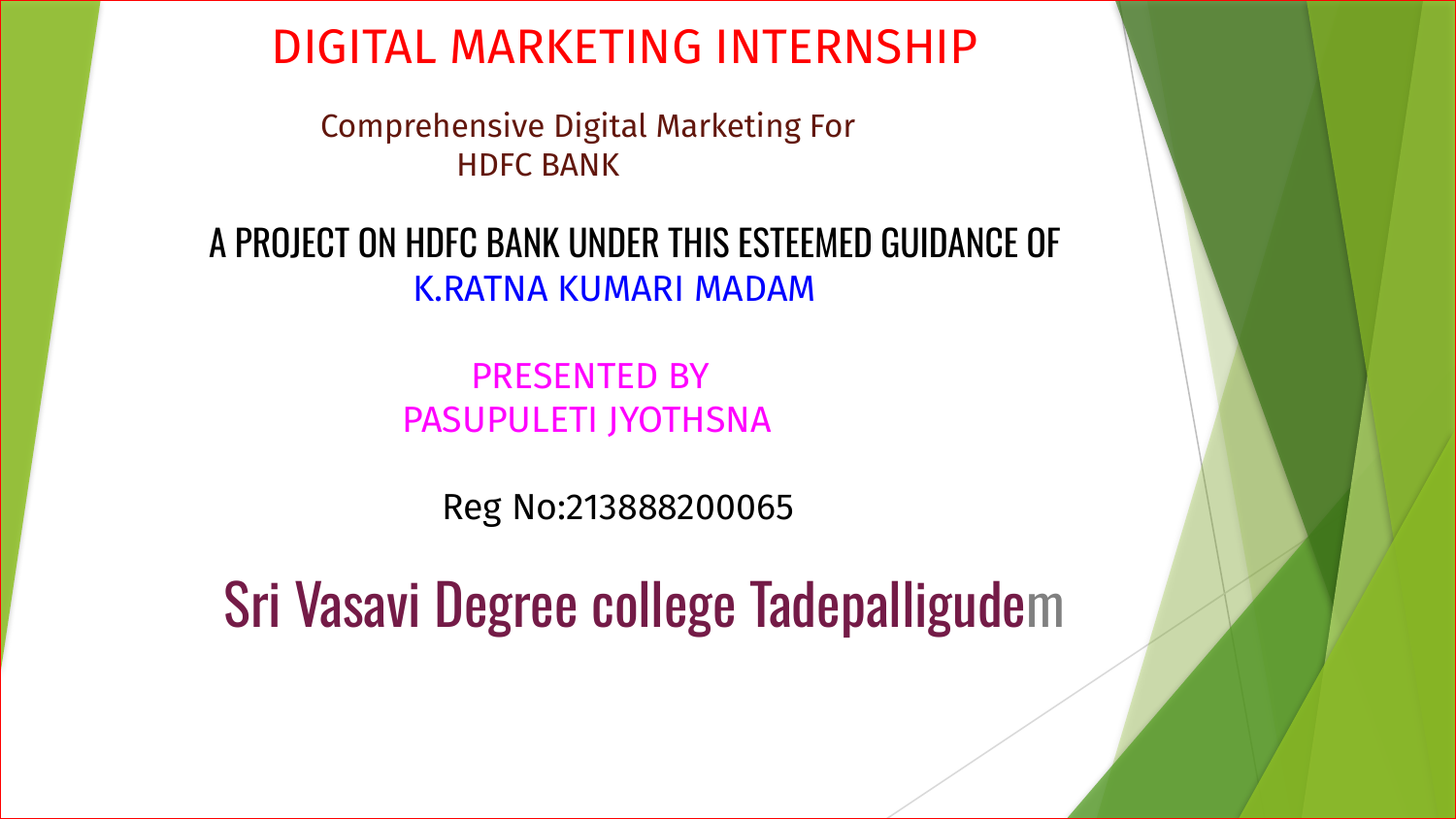

DIGITAL MARKETING INTERNSHIP

                                    Comprehensive Digital Marketing For
                                                    HDFC BANK

                    A PROJECT ON HDFC BANK UNDER THIS ESTEEMED GUIDANCE OF
                                         K.RATNA KUMARI MADAM

                                               PRESENTED BY
                                        PASUPULETI JYOTHSNA

                                            Reg No:213888200065

                   Sri Vasavi Degree college Tadepalligudem